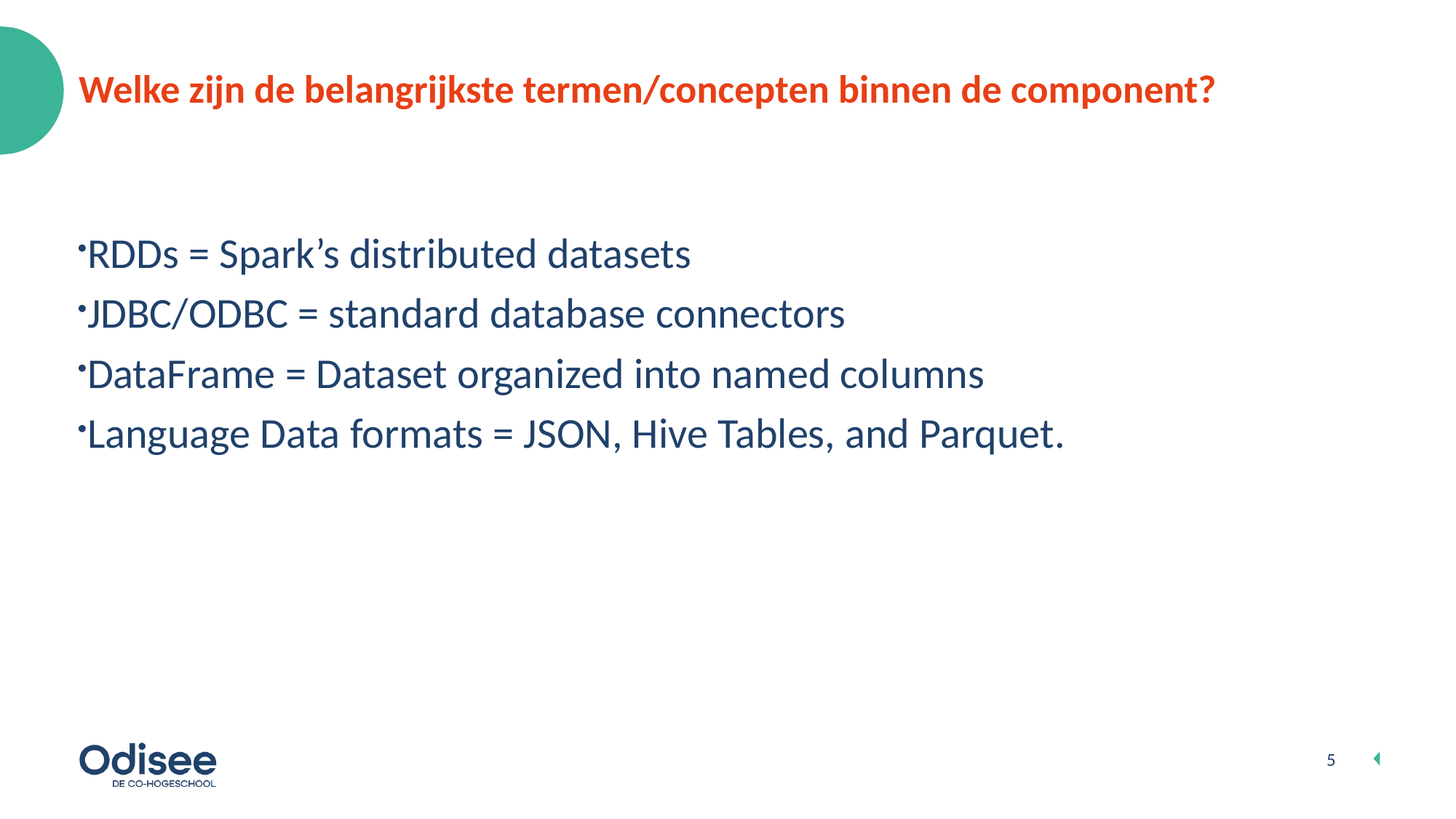

# Welke zijn de belangrijkste termen/concepten binnen de component?
RDDs = Spark’s distributed datasets
JDBC/ODBC = standard database connectors
DataFrame = Dataset organized into named columns
Language Data formats = JSON, Hive Tables, and Parquet.
5